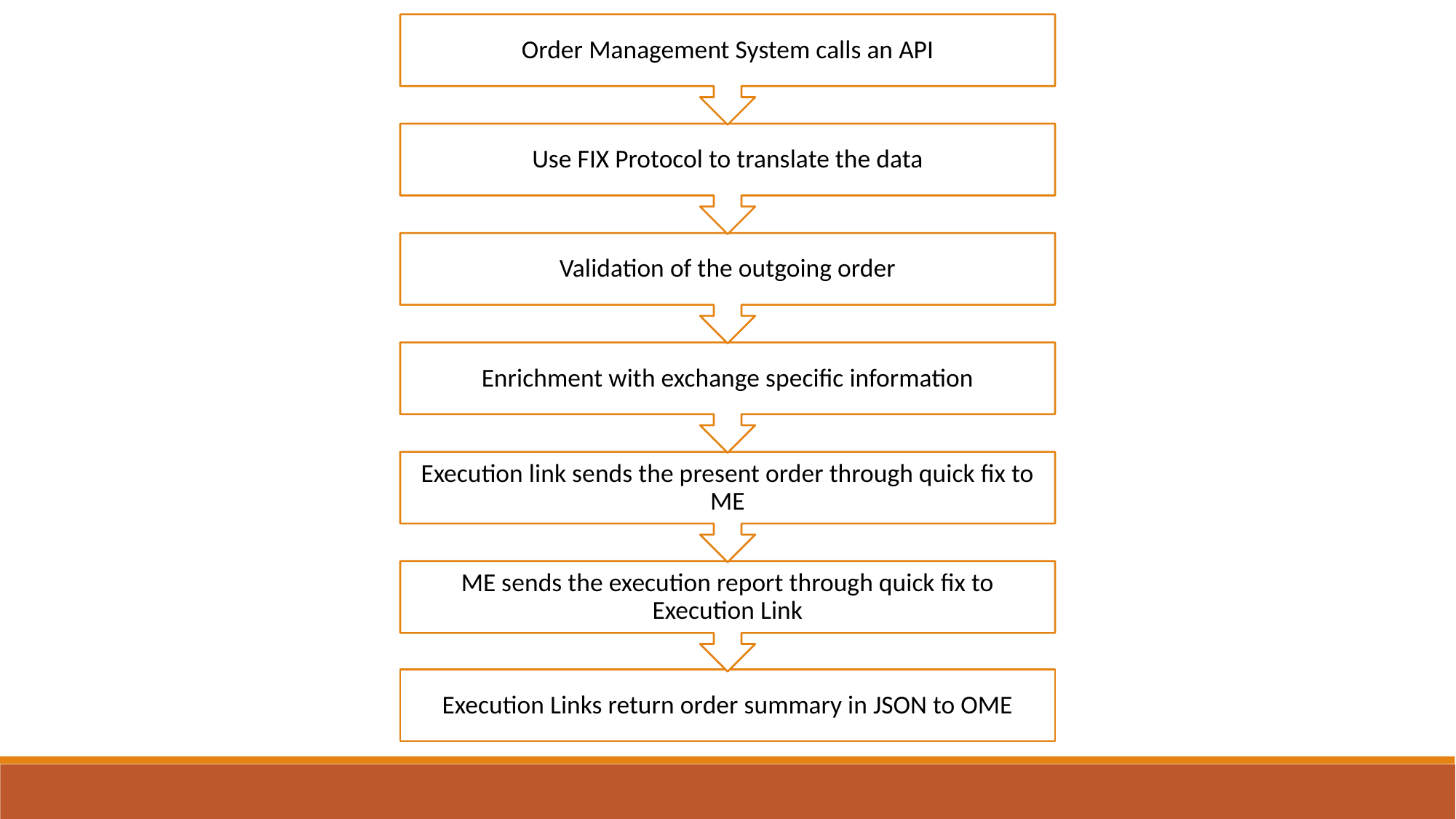

Execution Links return order summary in JSON to OME
ME sends the execution report through quick fix to Execution Link
Execution link sends the present order through quick fix to ME
Enrichment with exchange specific information
Validation of the outgoing order
Use FIX Protocol to translate the data
Order Management System calls an API